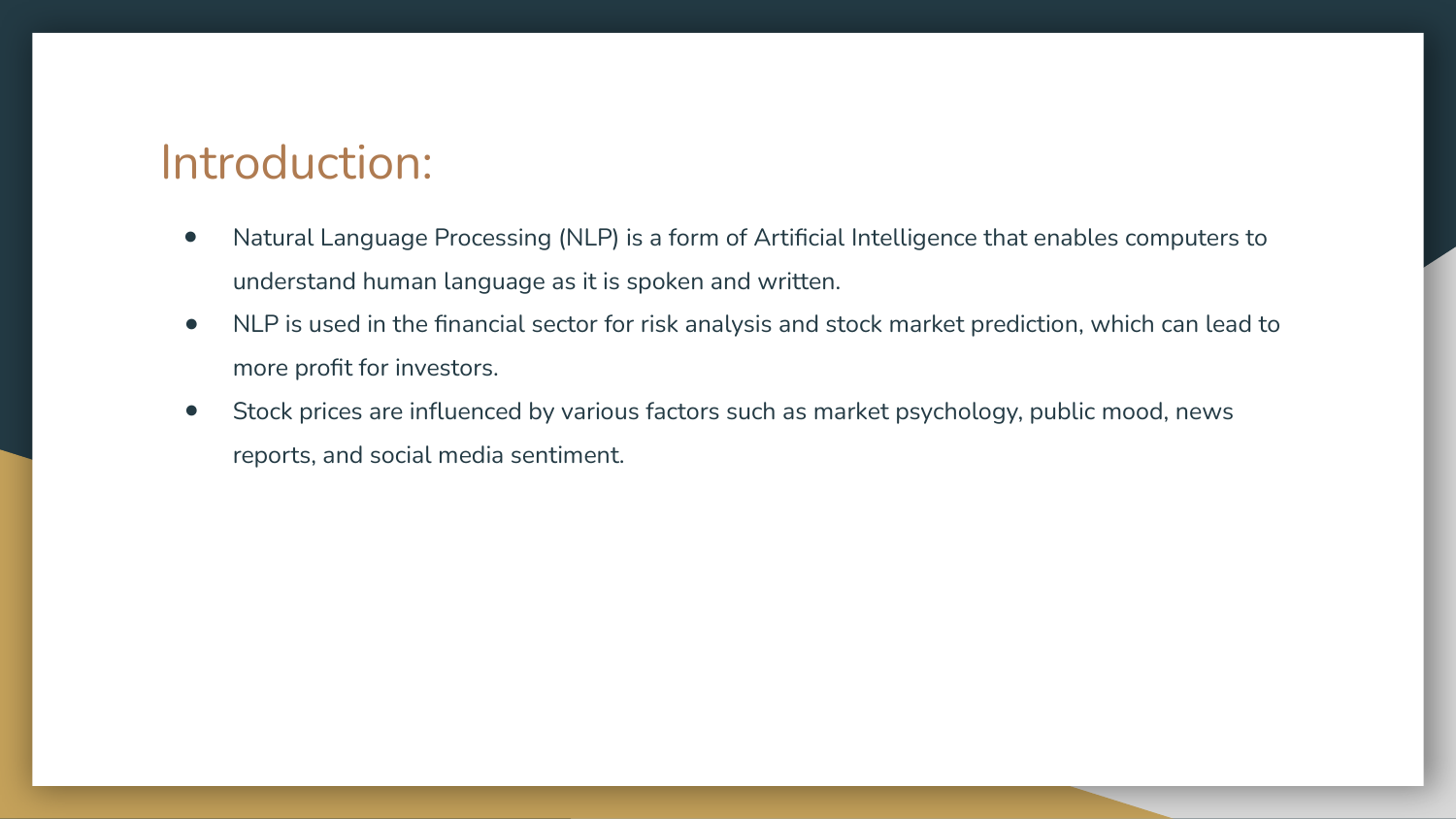

# Introduction:
Natural Language Processing (NLP) is a form of Artificial Intelligence that enables computers to understand human language as it is spoken and written.
NLP is used in the financial sector for risk analysis and stock market prediction, which can lead to more profit for investors.
Stock prices are influenced by various factors such as market psychology, public mood, news reports, and social media sentiment.